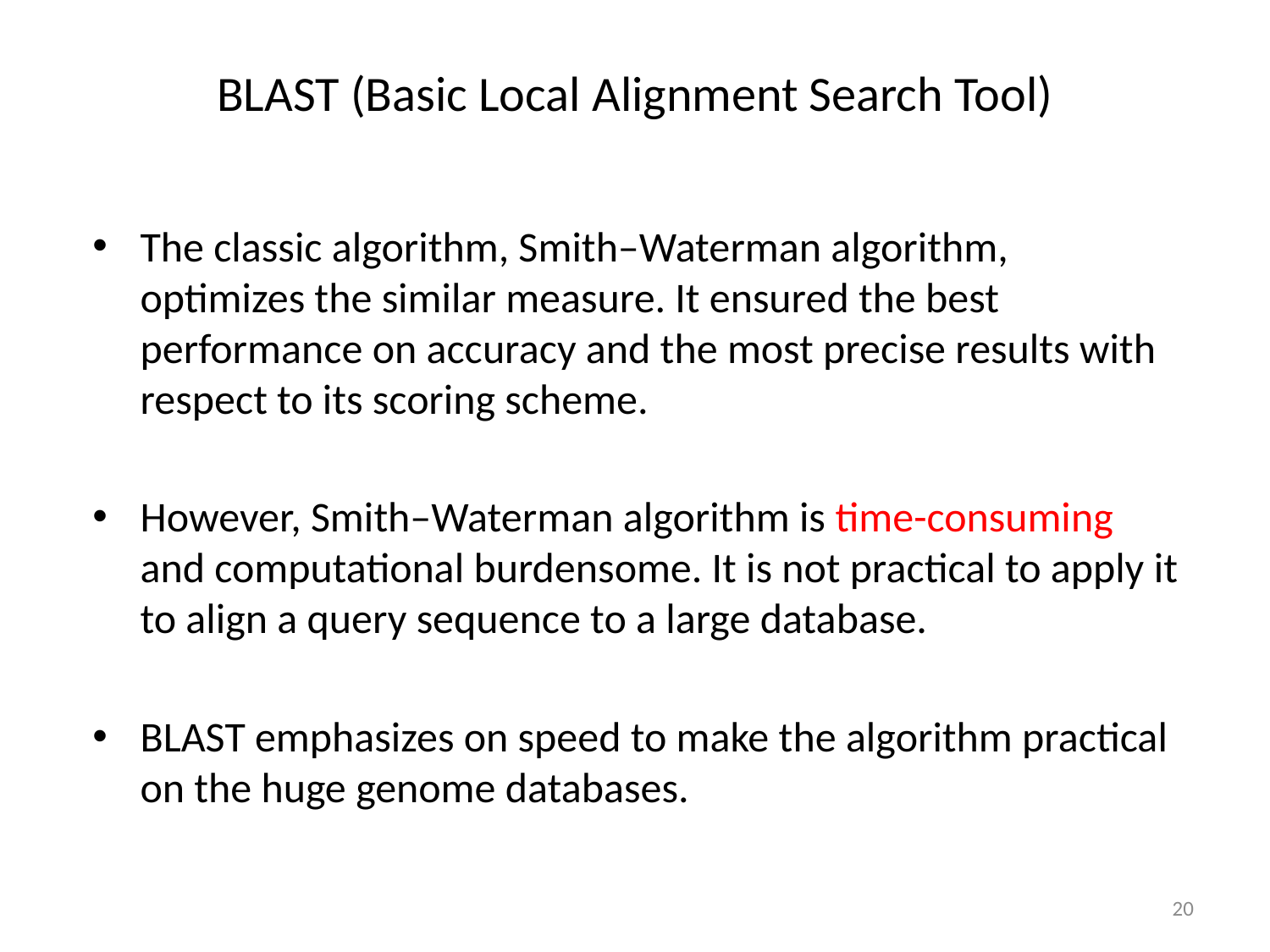

# BLAST (Basic Local Alignment Search Tool)
The classic algorithm, Smith–Waterman algorithm, optimizes the similar measure. It ensured the best performance on accuracy and the most precise results with respect to its scoring scheme.

However, Smith–Waterman algorithm is time-consuming and computational burdensome. It is not practical to apply it to align a query sequence to a large database.

BLAST emphasizes on speed to make the algorithm practical on the huge genome databases.
20